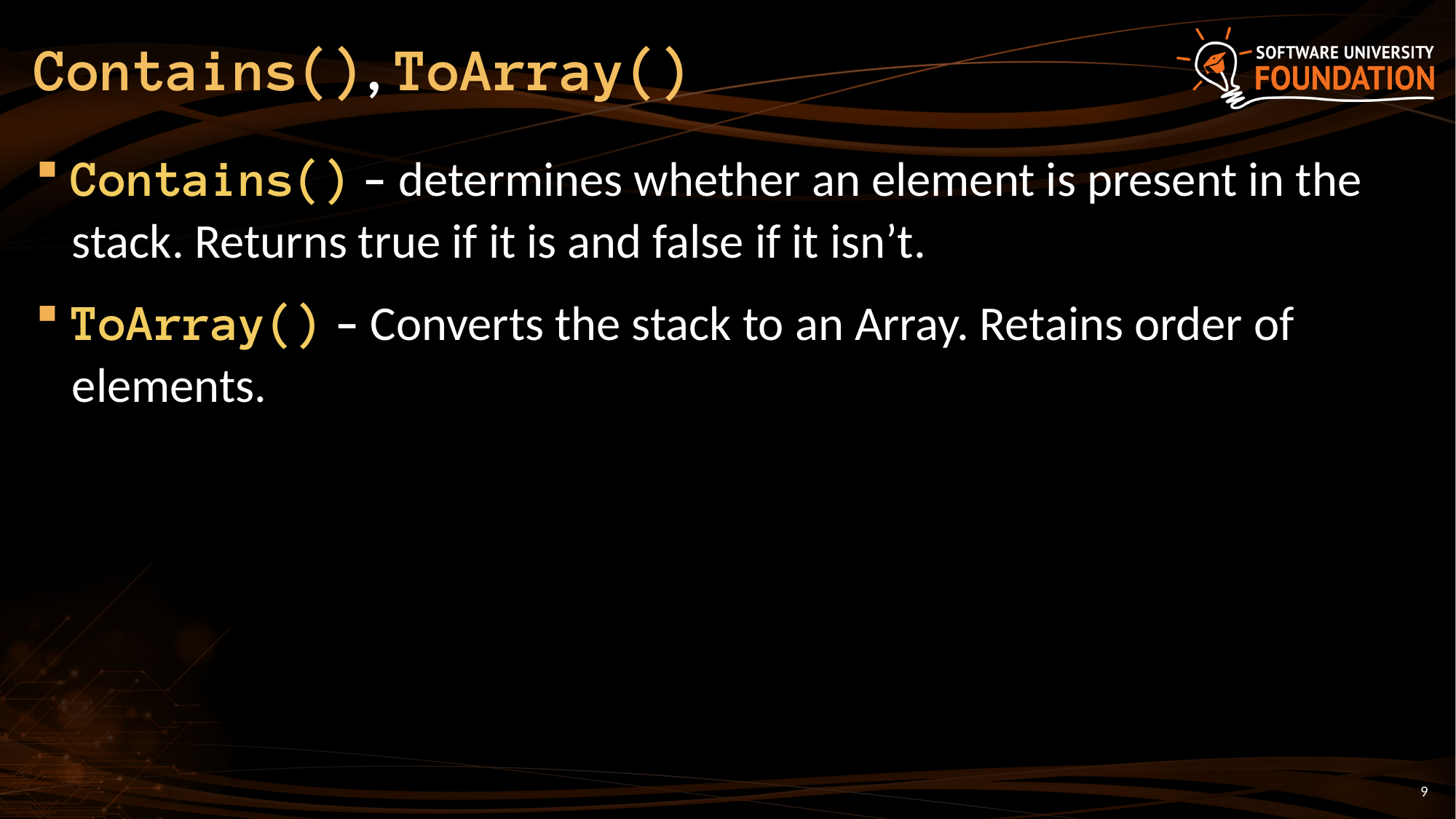

# Contains(), ToArray()
Contains() – determines whether an element is present in the stack. Returns true if it is and false if it isn’t.
ToArray() – Converts the stack to an Array. Retains order of elements.
9